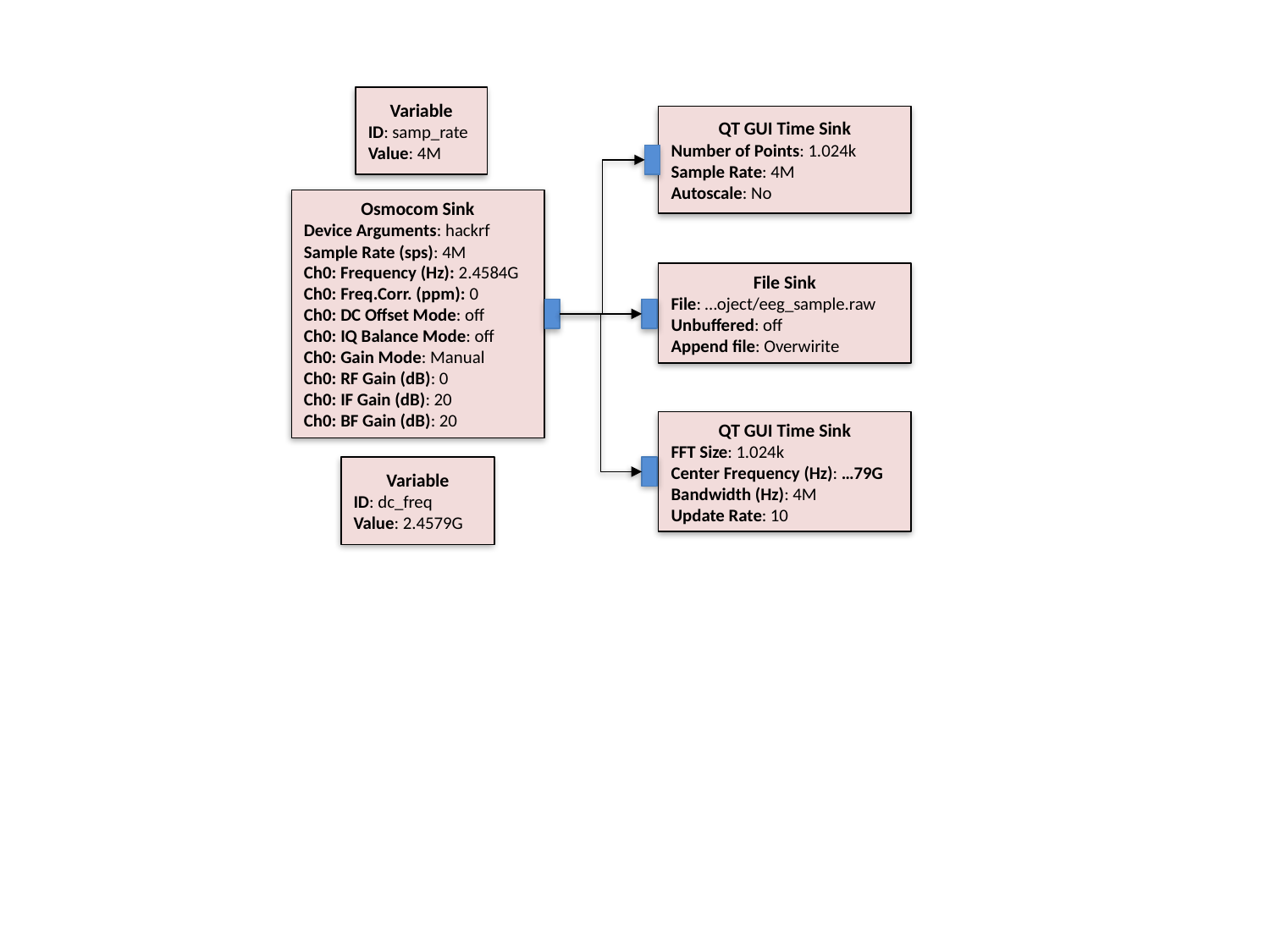

Variable
ID: samp_rate
Value: 4M
QT GUI Time Sink
Number of Points: 1.024k
Sample Rate: 4M
Autoscale: No

Osmocom Sink
Device Arguments: hackrf
Sample Rate (sps): 4M
Ch0: Frequency (Hz): 2.4584G
Ch0: Freq.Corr. (ppm): 0
Ch0: DC Offset Mode: off
Ch0: IQ Balance Mode: off
Ch0: Gain Mode: Manual
Ch0: RF Gain (dB): 0
Ch0: IF Gain (dB): 20
Ch0: BF Gain (dB): 20
File Sink
File: …oject/eeg_sample.raw
Unbuffered: off
Append file: Overwirite

QT GUI Time Sink
FFT Size: 1.024k
Center Frequency (Hz): …79G
Bandwidth (Hz): 4M
Update Rate: 10
Variable
ID: dc_freq
Value: 2.4579G